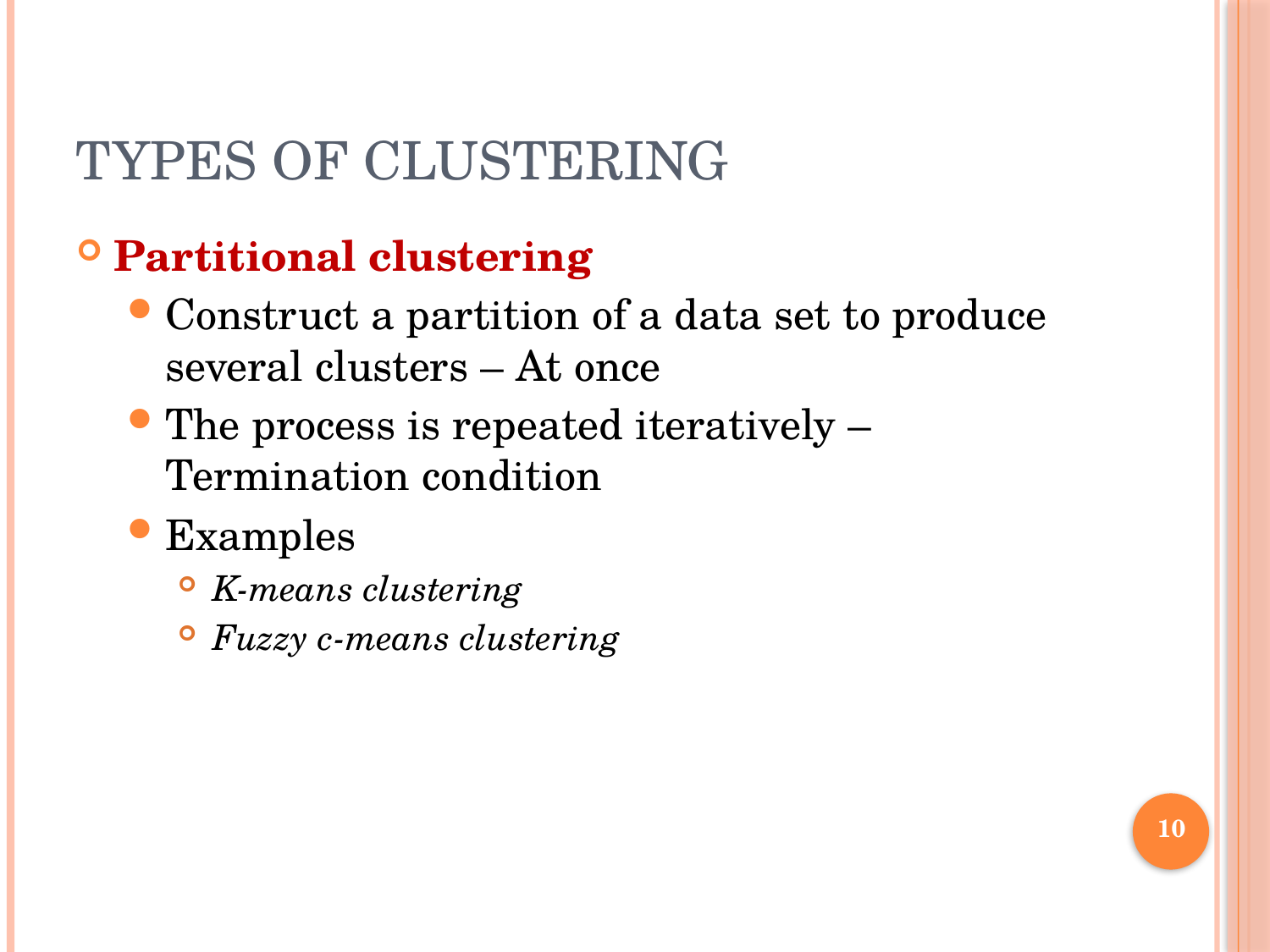

# Types of Clustering
Partitional clustering
Construct a partition of a data set to produce several clusters – At once
The process is repeated iteratively – Termination condition
Examples
 K-means clustering
 Fuzzy c-means clustering

10